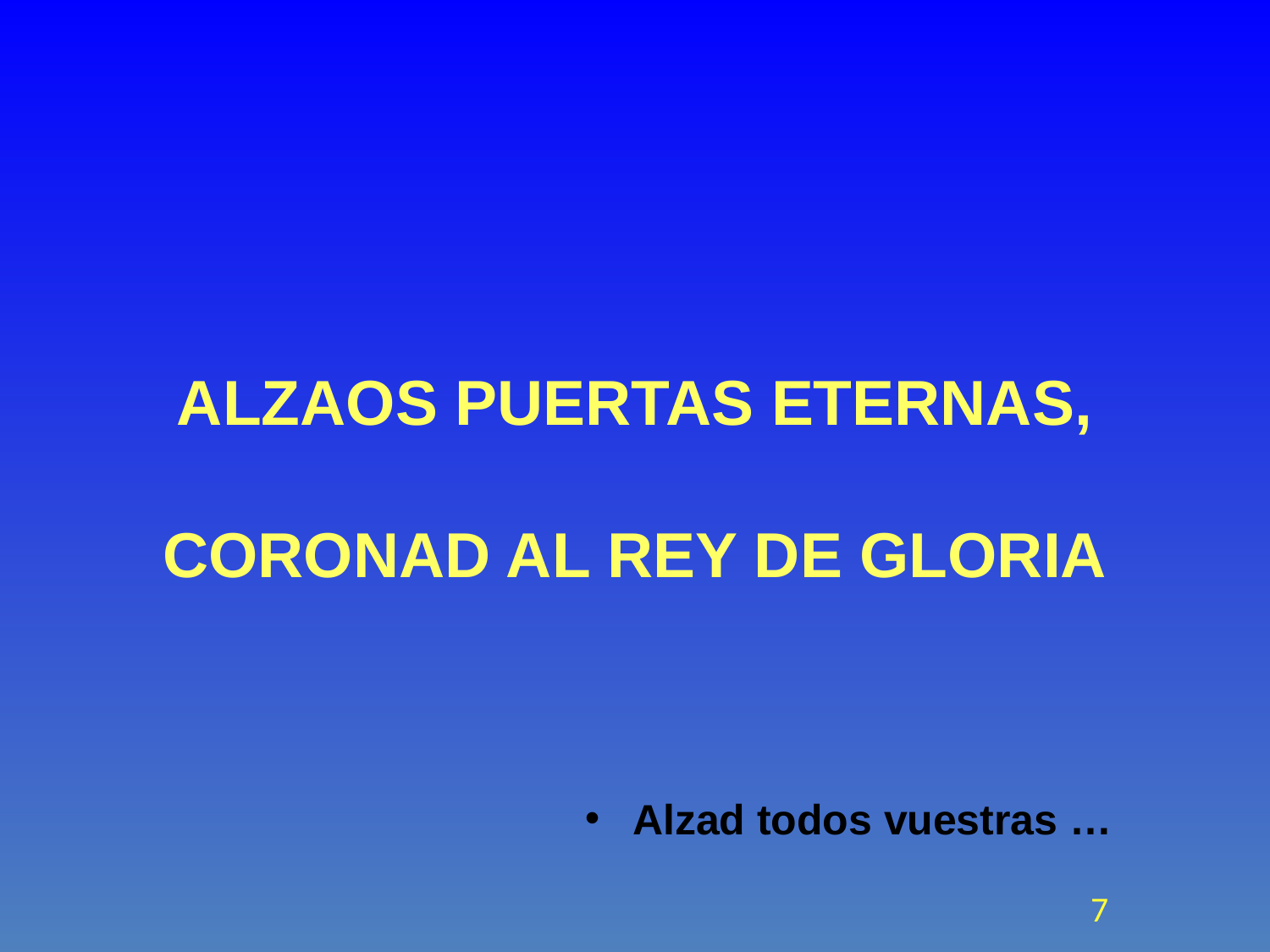

# ALZAOS PUERTAS ETERNAS, CORONAD AL REY DE GLORIA
Alzad todos vuestras …
7